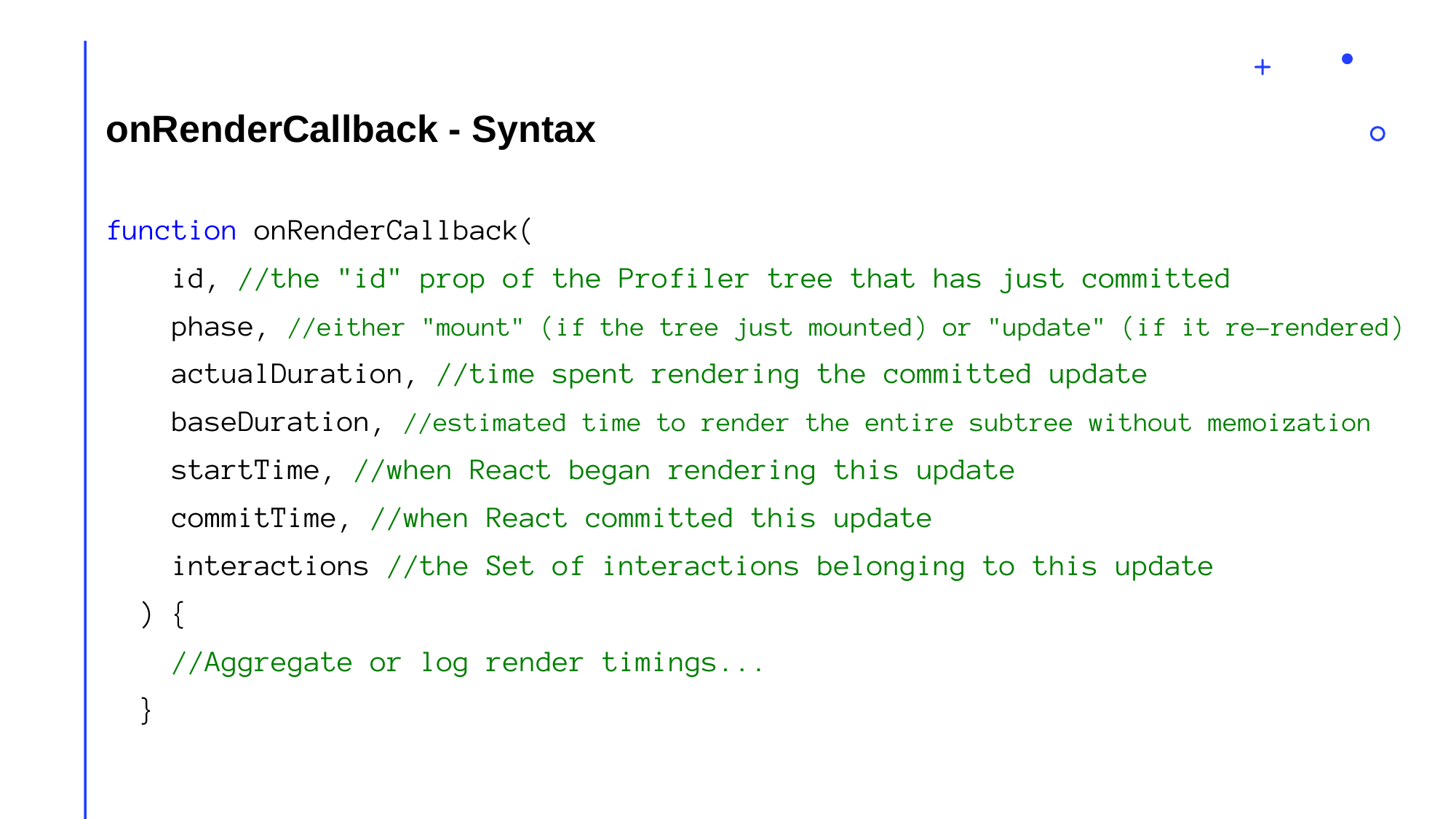

onRenderCallback - Syntax

function onRenderCallback(
    id, //the "id" prop of the Profiler tree that has just committed
    phase, //either "mount" (if the tree just mounted) or "update" (if it re-rendered)
    actualDuration, //time spent rendering the committed update
    baseDuration, //estimated time to render the entire subtree without memoization
    startTime, //when React began rendering this update
    commitTime, //when React committed this update
    interactions //the Set of interactions belonging to this update
  ) {
    //Aggregate or log render timings...
  }